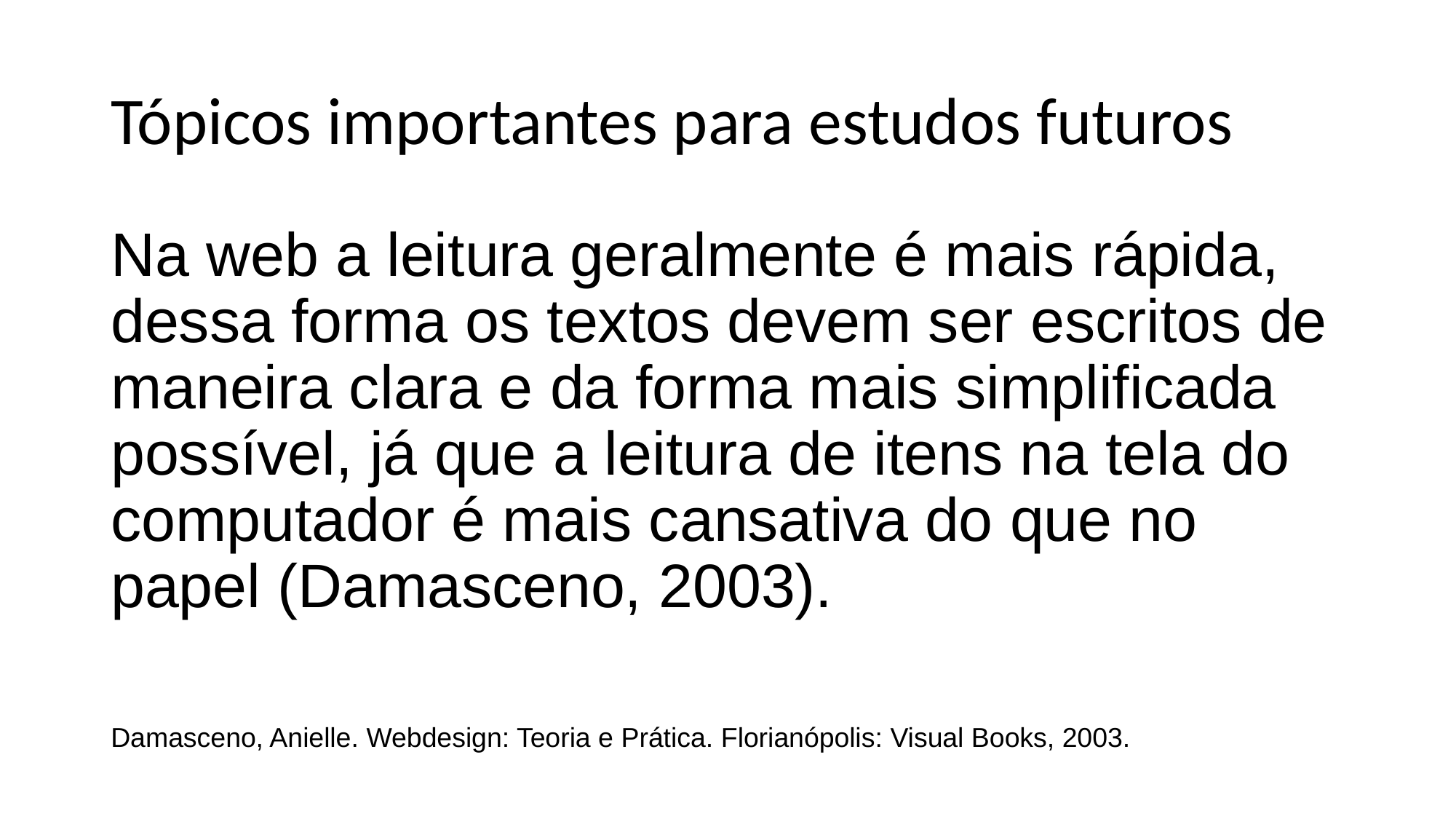

# Tópicos importantes para estudos futuros
Na web a leitura geralmente é mais rápida, dessa forma os textos devem ser escritos de maneira clara e da forma mais simplificada possível, já que a leitura de itens na tela do computador é mais cansativa do que no papel (Damasceno, 2003).
Damasceno, Anielle. Webdesign: Teoria e Prática. Florianópolis: Visual Books, 2003.